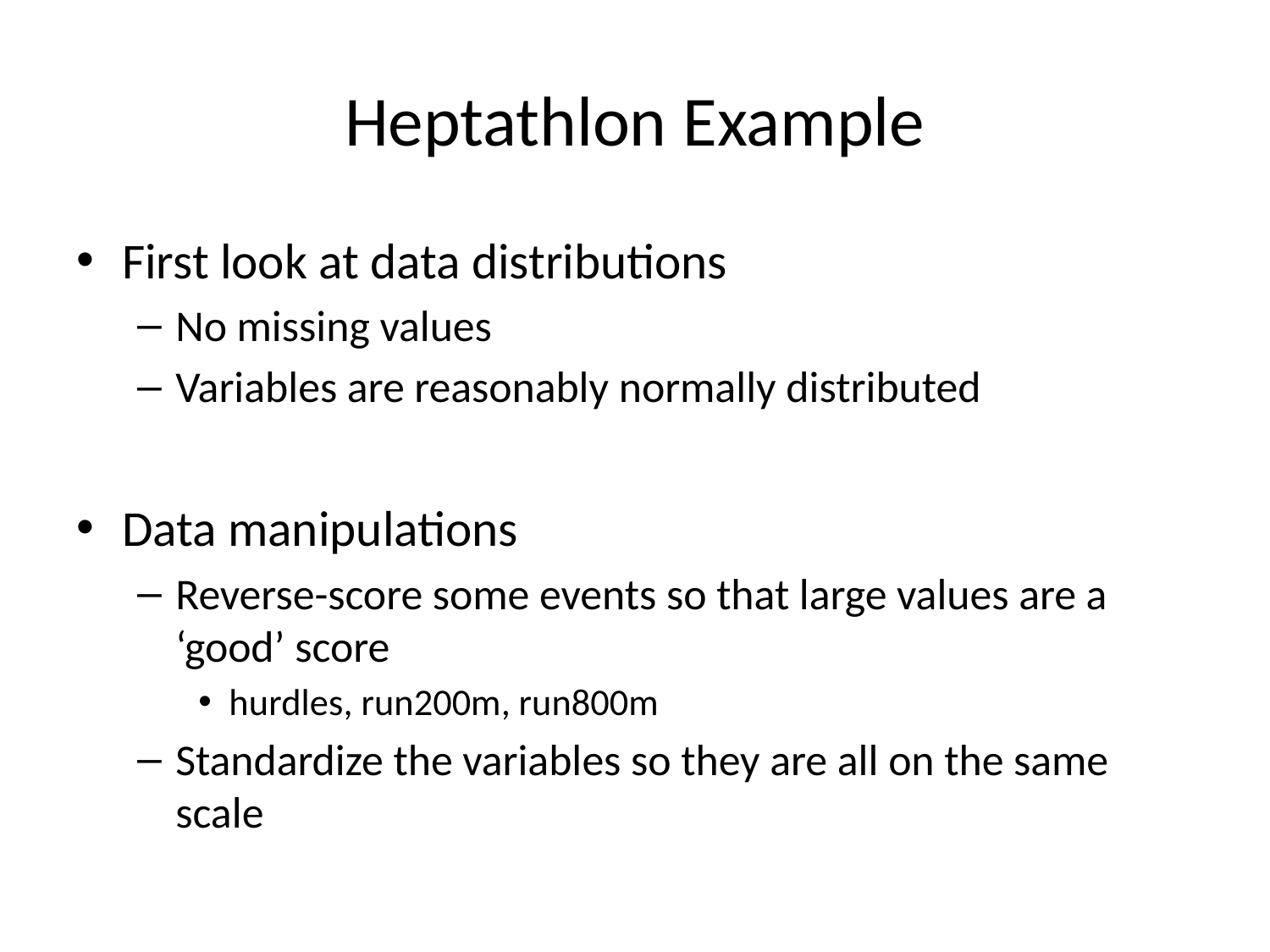

# Heptathlon Example
First look at data distributions
No missing values
Variables are reasonably normally distributed

Data manipulations
Reverse-score some events so that large values are a ‘good’ score
hurdles, run200m, run800m
Standardize the variables so they are all on the same scale